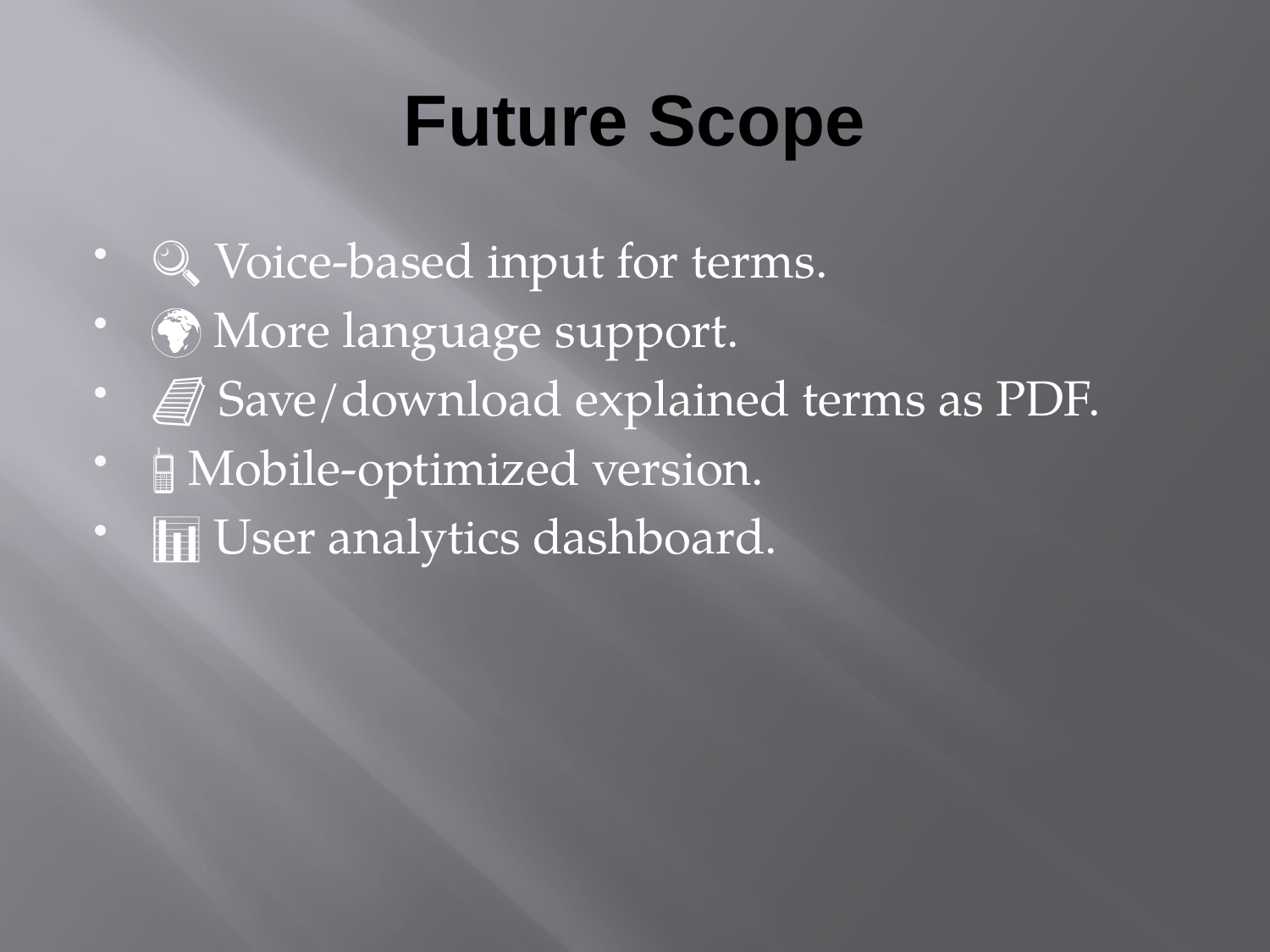

# Future Scope
🔍 Voice-based input for terms.
🌍 More language support.
📘 Save/download explained terms as PDF.
📱 Mobile-optimized version.
📊 User analytics dashboard.